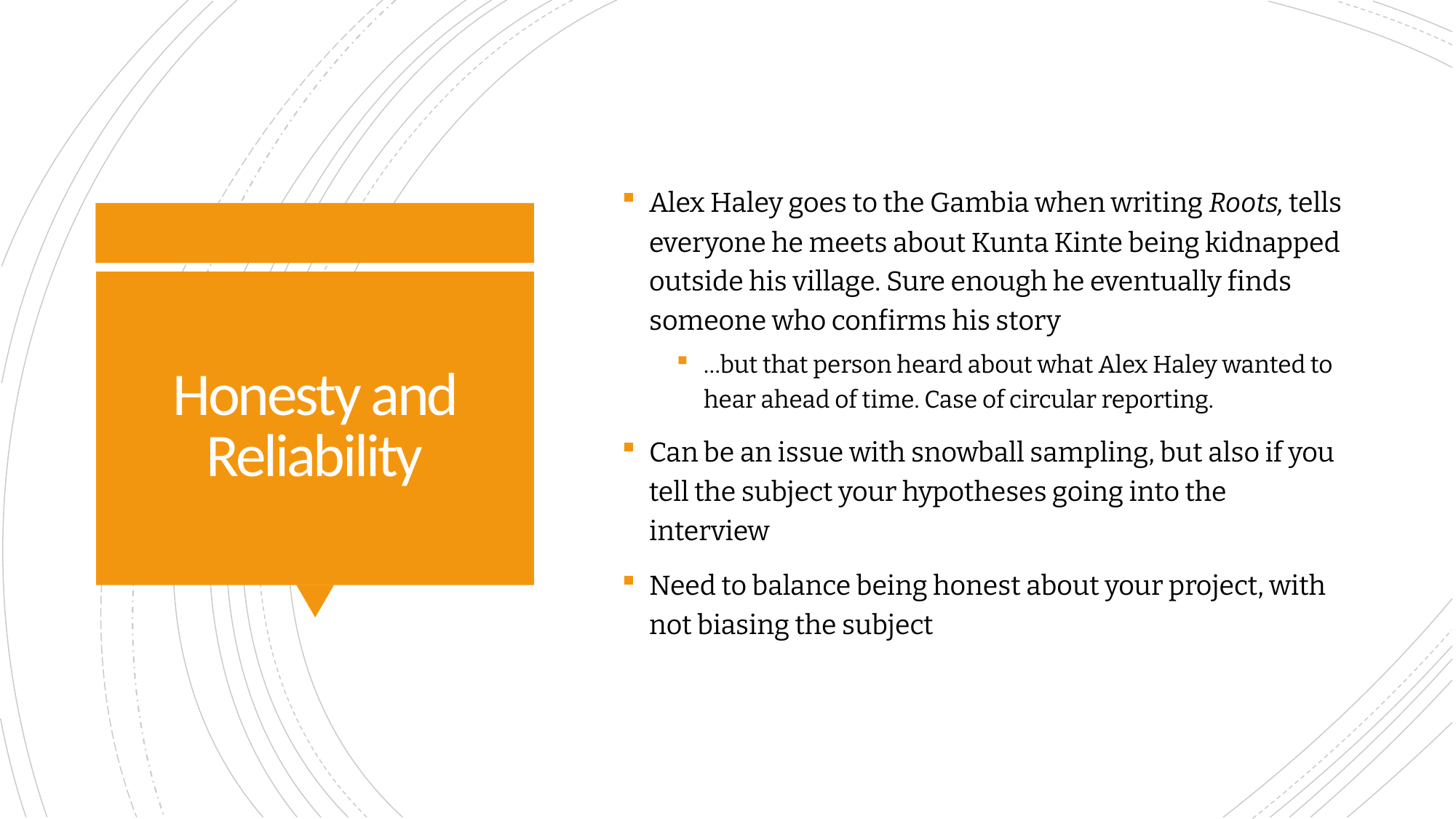

Alex Haley goes to the Gambia when writing Roots, tells everyone he meets about Kunta Kinte being kidnapped outside his village. Sure enough he eventually finds someone who confirms his story
…but that person heard about what Alex Haley wanted to hear ahead of time. Case of circular reporting.
Can be an issue with snowball sampling, but also if you tell the subject your hypotheses going into the interview
Need to balance being honest about your project, with not biasing the subject
# Honesty and Reliability